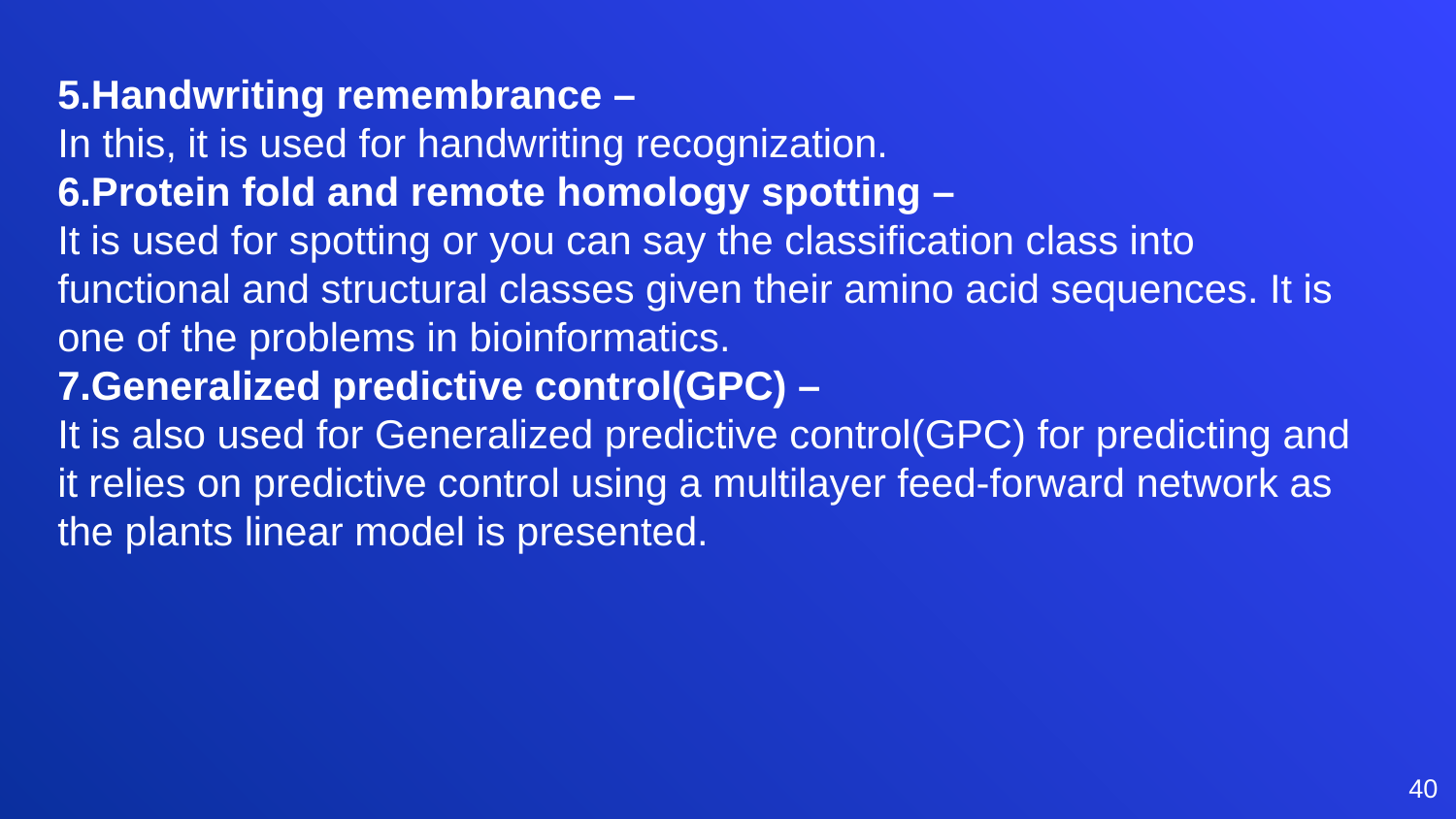

5.Handwriting remembrance –
In this, it is used for handwriting recognization.
6.Protein fold and remote homology spotting –
It is used for spotting or you can say the classification class into functional and structural classes given their amino acid sequences. It is one of the problems in bioinformatics.
7.Generalized predictive control(GPC) –
It is also used for Generalized predictive control(GPC) for predicting and it relies on predictive control using a multilayer feed-forward network as the plants linear model is presented.
40